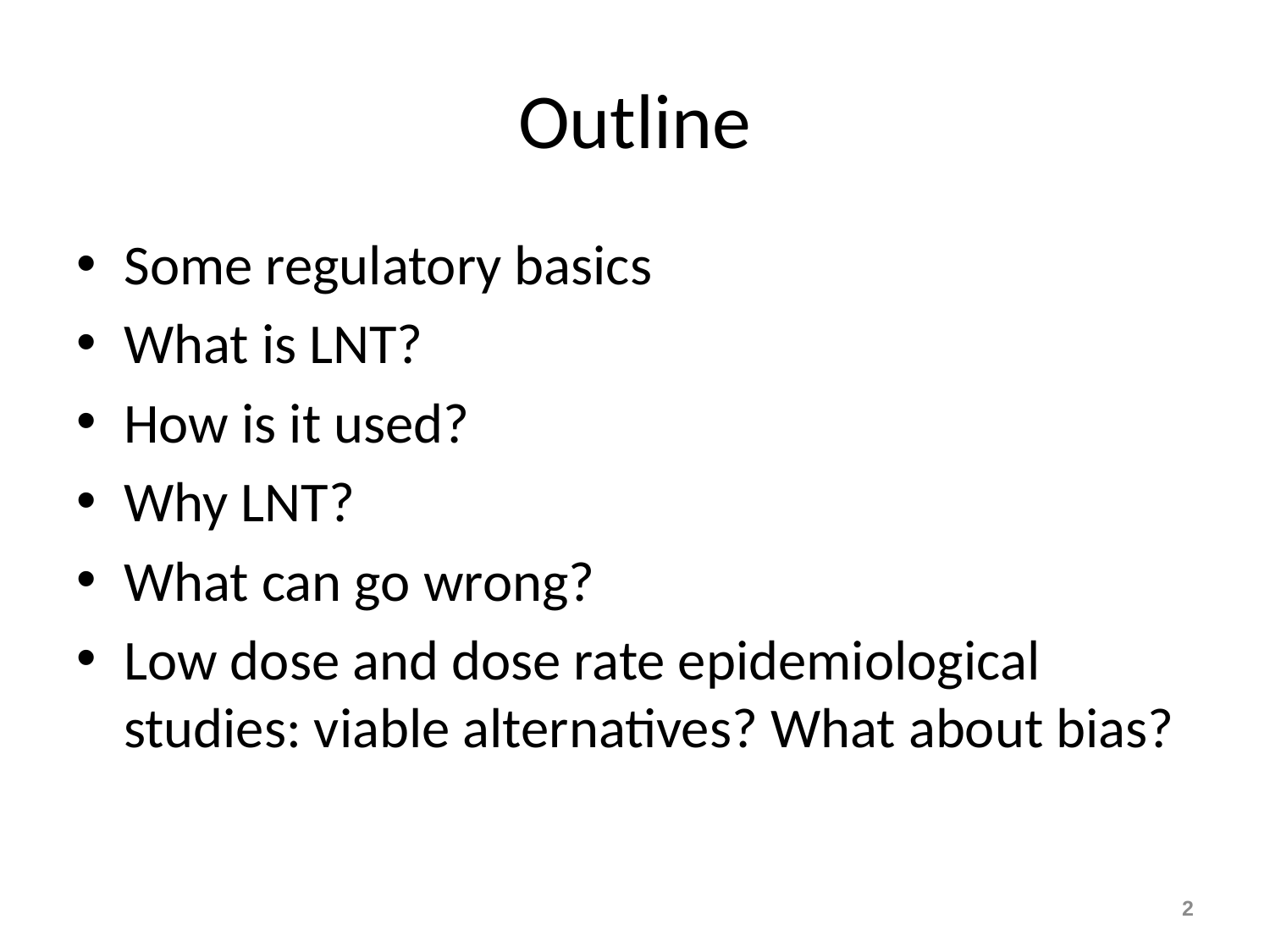

# Outline
Some regulatory basics
What is LNT?
How is it used?
Why LNT?
What can go wrong?
Low dose and dose rate epidemiological studies: viable alternatives? What about bias?

2